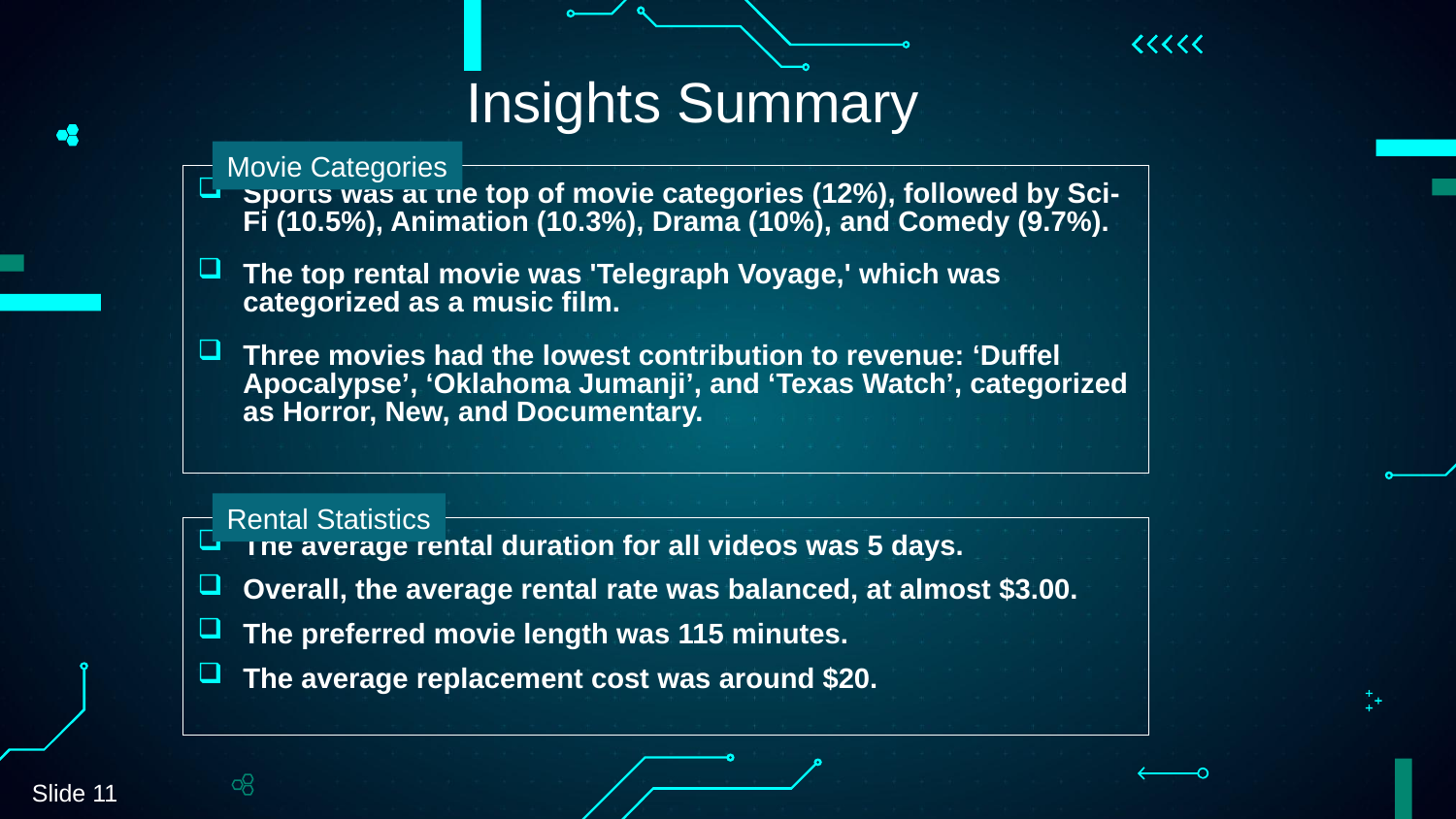

Insights Summary
Movie Categories
Sports was at the top of movie categories (12%), followed by Sci-Fi (10.5%), Animation (10.3%), Drama (10%), and Comedy (9.7%).
The top rental movie was 'Telegraph Voyage,' which was categorized as a music film.
Three movies had the lowest contribution to revenue: ‘Duffel Apocalypse’, ‘Oklahoma Jumanji’, and ‘Texas Watch’, categorized as Horror, New, and Documentary.

Rental Statistics
The average rental duration for all videos was 5 days.
Overall, the average rental rate was balanced, at almost $3.00.
The preferred movie length was 115 minutes.
The average replacement cost was around $20.

Slide 11